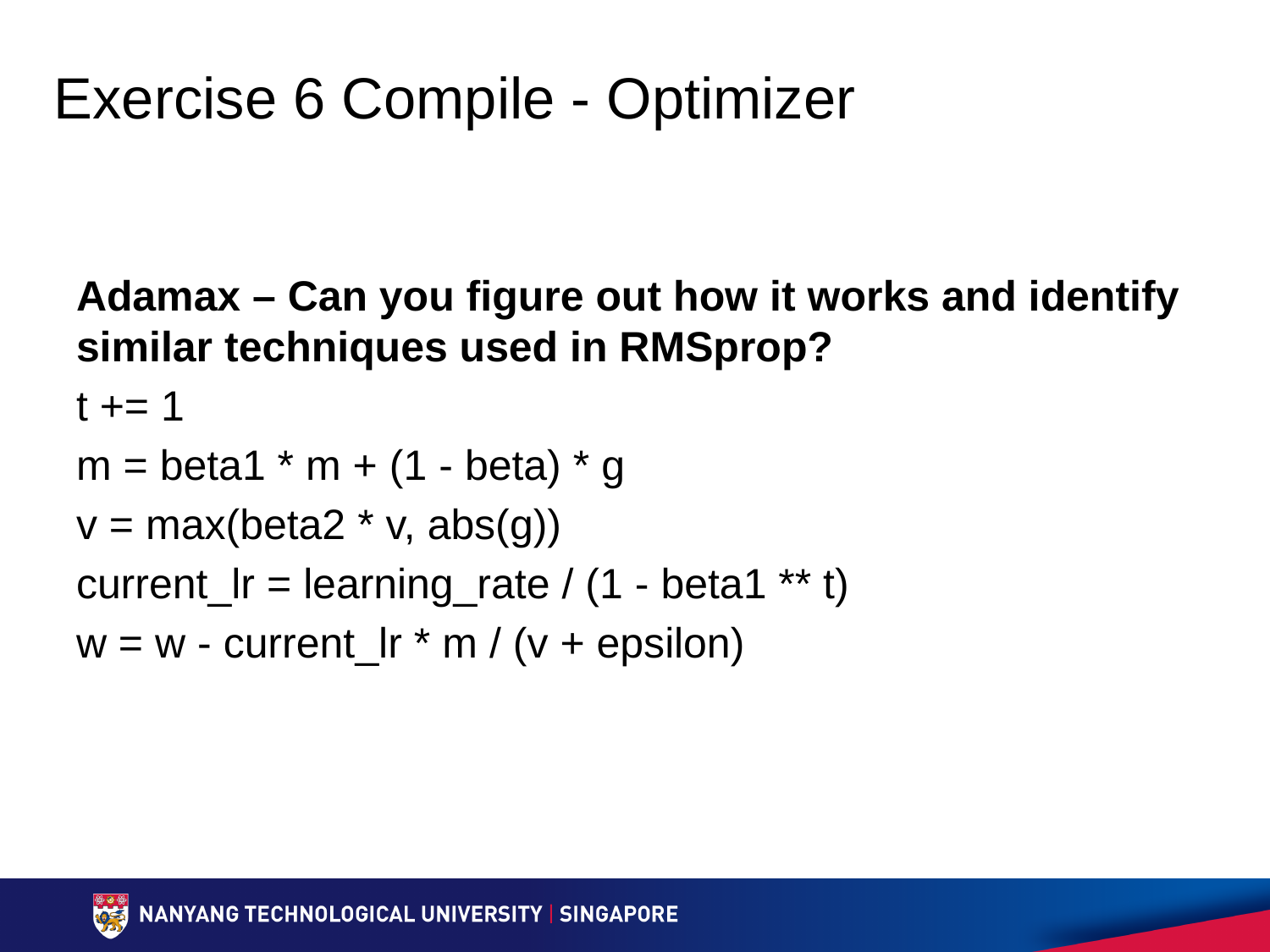

Exercise 6 Compile - Optimizer
Adamax – Can you figure out how it works and identify similar techniques used in RMSprop?
t += 1
m = beta1 * m + (1 - beta) * g
v = max(beta2 * v, abs(g))
current_lr = learning_rate / (1 - beta1 ** t)
w = w - current_lr * m / (v + epsilon)